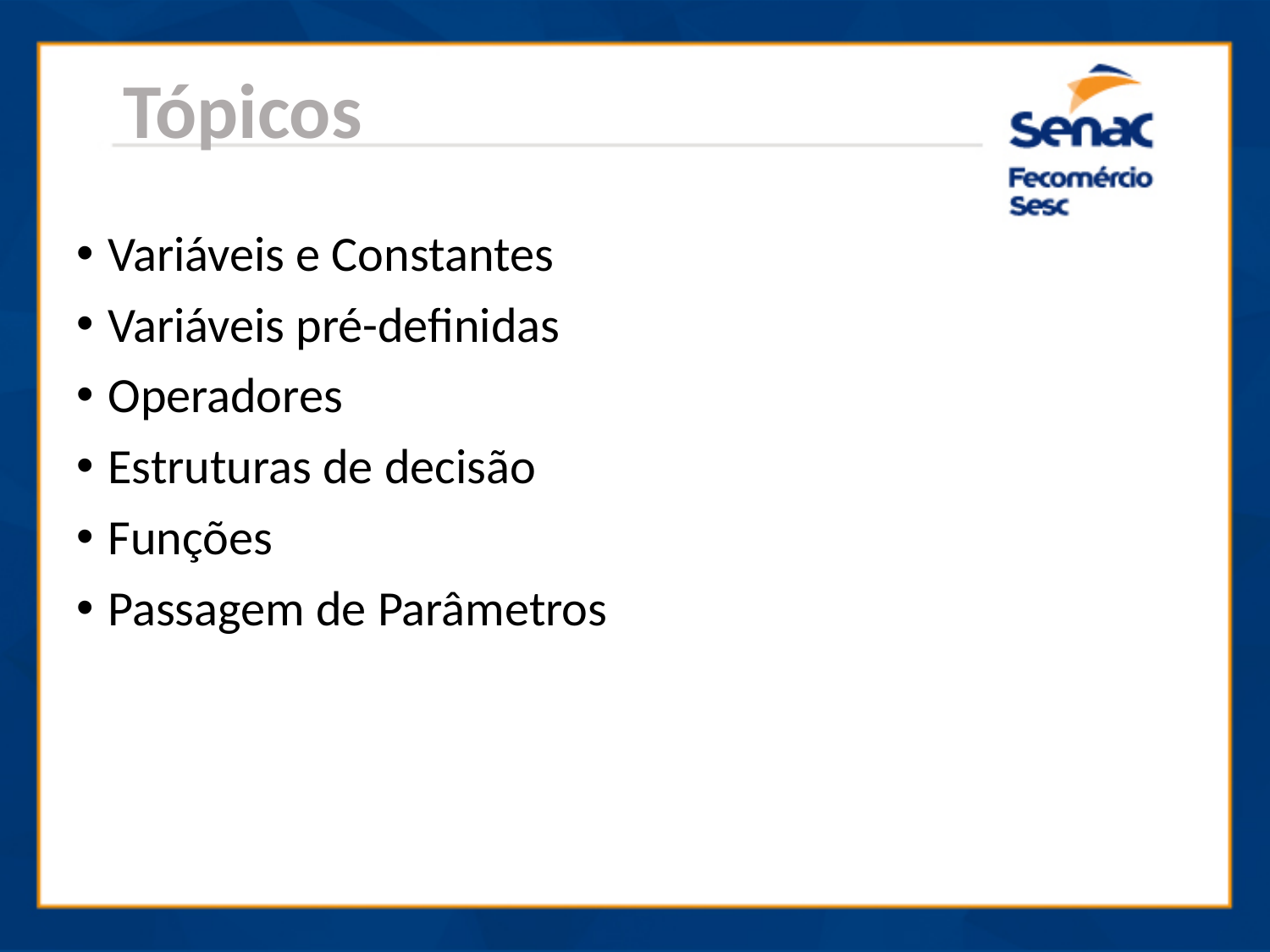

Tópicos
Variáveis e Constantes
Variáveis pré-definidas
Operadores
Estruturas de decisão
Funções
Passagem de Parâmetros